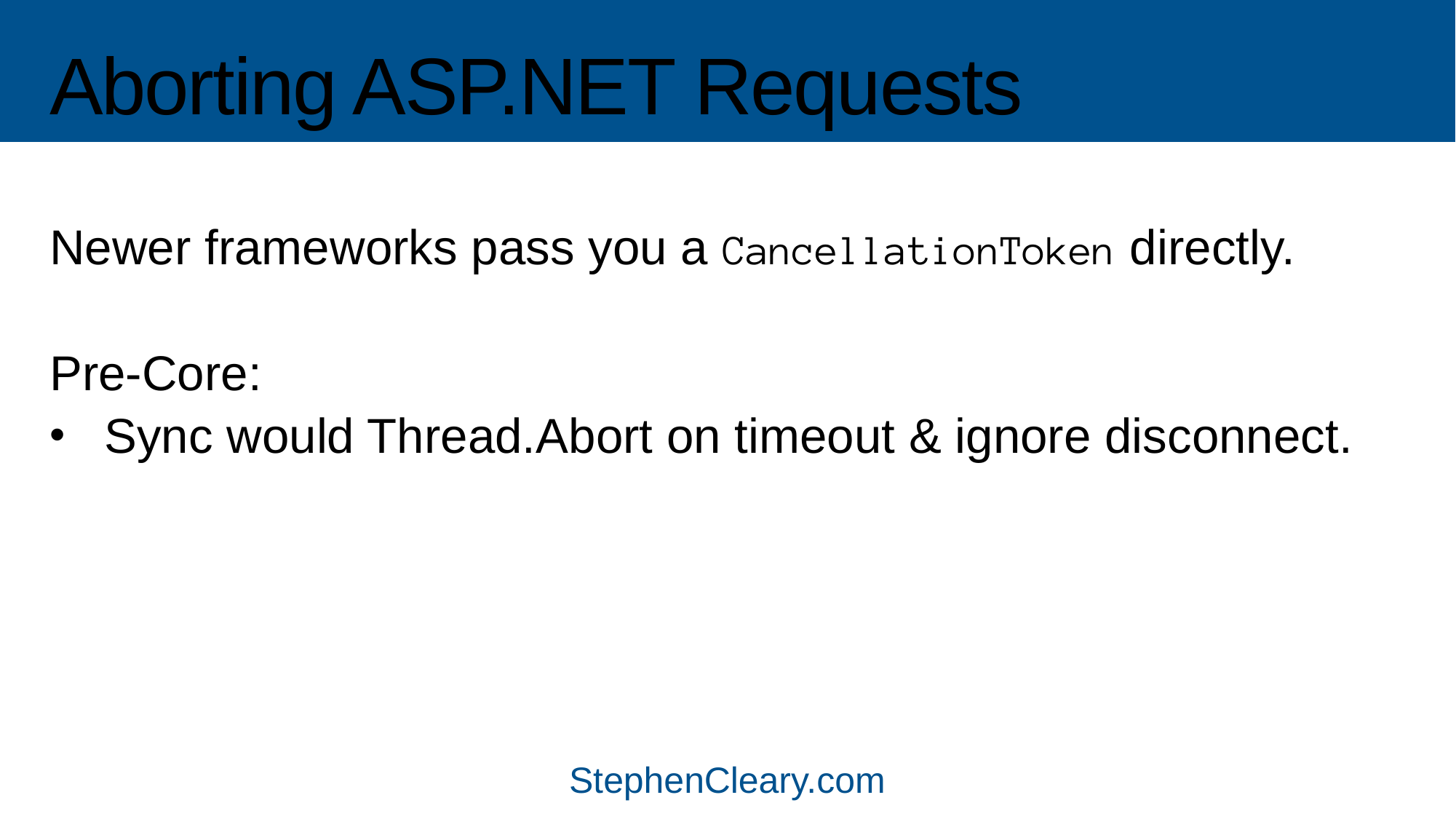

# Aborting ASP.NET Requests

Newer frameworks pass you a CancellationToken directly.

Pre-Core:
Sync would Thread.Abort on timeout & ignore disconnect.